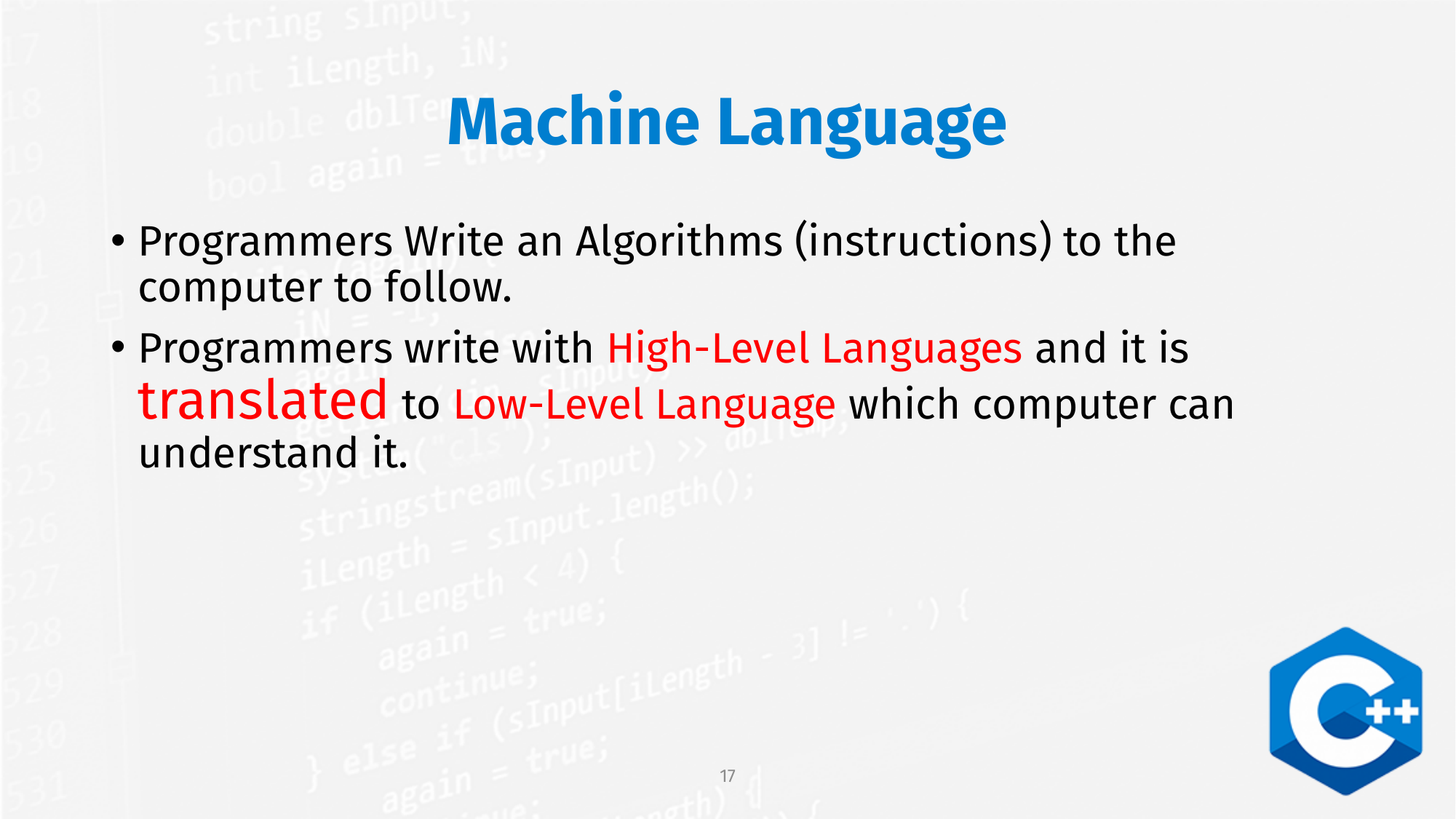

# Machine Language
Programmers Write an Algorithms (instructions) to the computer to follow.
Programmers write with High-Level Languages and it is translated to Low-Level Language which computer can understand it.
17